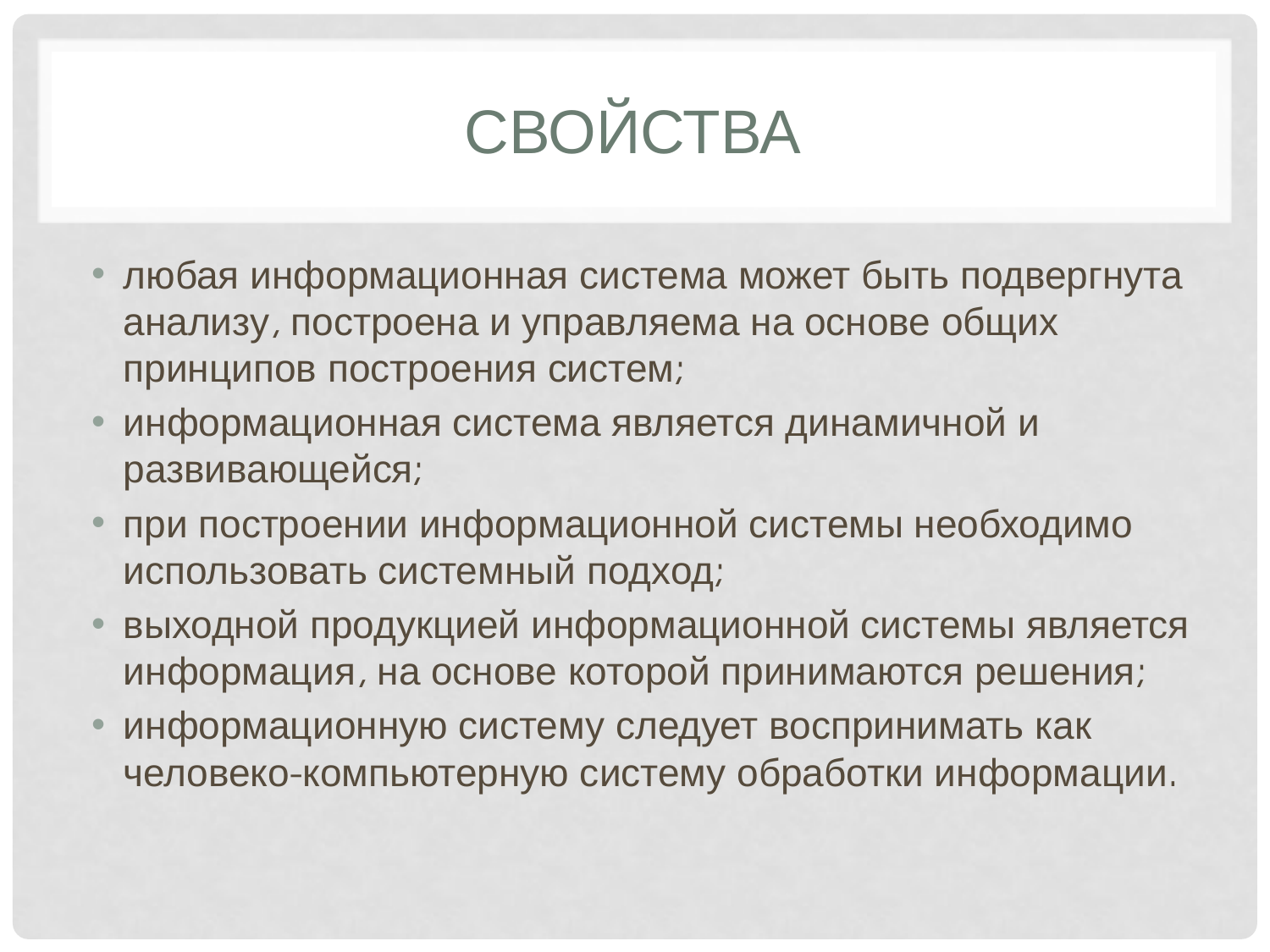

# Свойства
любая информационная система может быть подвергнута анализу, построена и управляема на основе общих принципов построения систем;
информационная система является динамичной и развивающейся;
при построении информационной системы необходимо использовать системный подход;
выходной продукцией информационной системы является информация, на основе которой принимаются решения;
информационную систему следует воспринимать как человеко-компьютерную систему обработки информации.